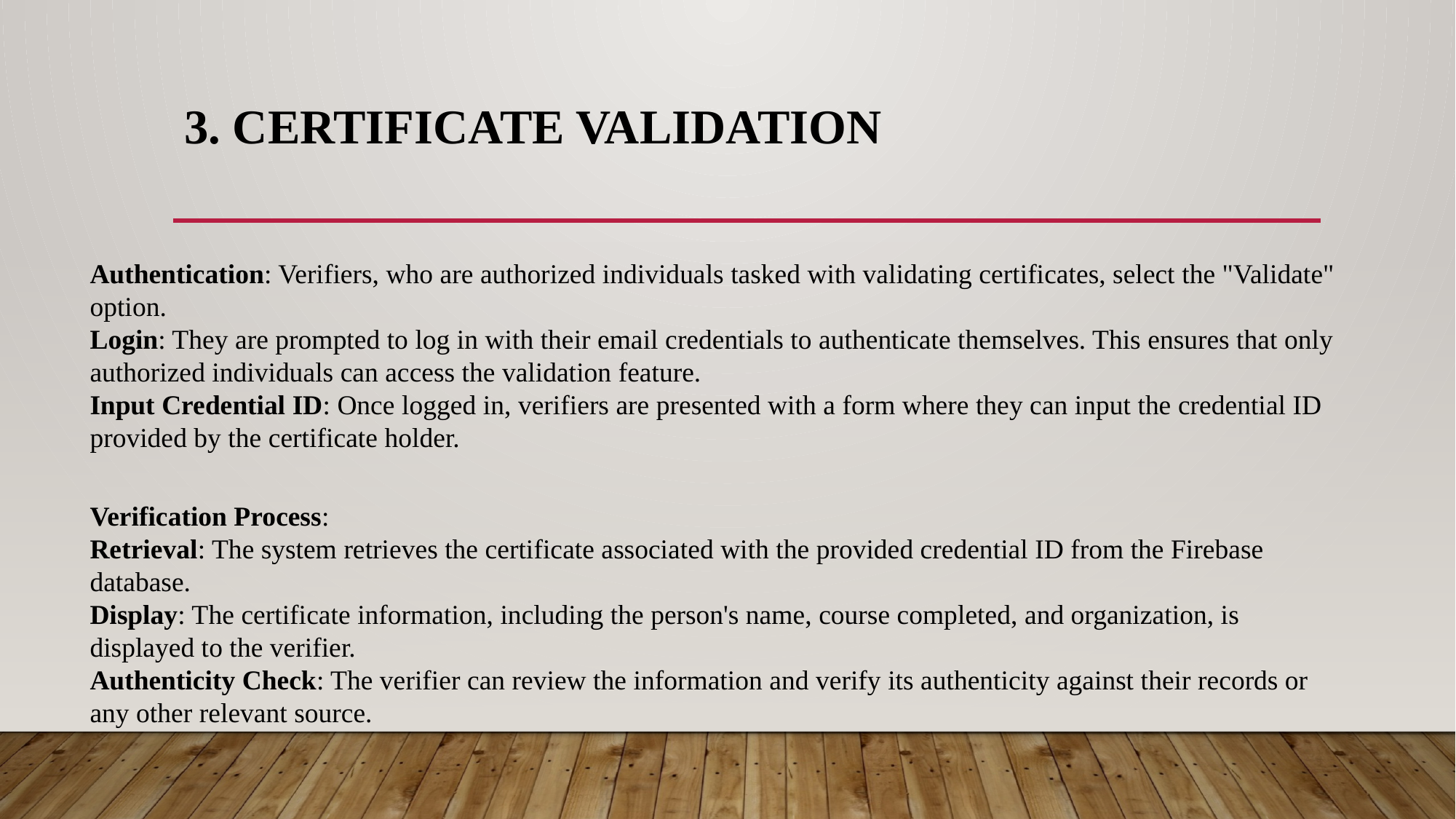

# 3. Certificate Validation
Authentication: Verifiers, who are authorized individuals tasked with validating certificates, select the "Validate" option.
Login: They are prompted to log in with their email credentials to authenticate themselves. This ensures that only authorized individuals can access the validation feature.
Input Credential ID: Once logged in, verifiers are presented with a form where they can input the credential ID provided by the certificate holder.

Verification Process:
Retrieval: The system retrieves the certificate associated with the provided credential ID from the Firebase database.
Display: The certificate information, including the person's name, course completed, and organization, is displayed to the verifier.
Authenticity Check: The verifier can review the information and verify its authenticity against their records or any other relevant source.